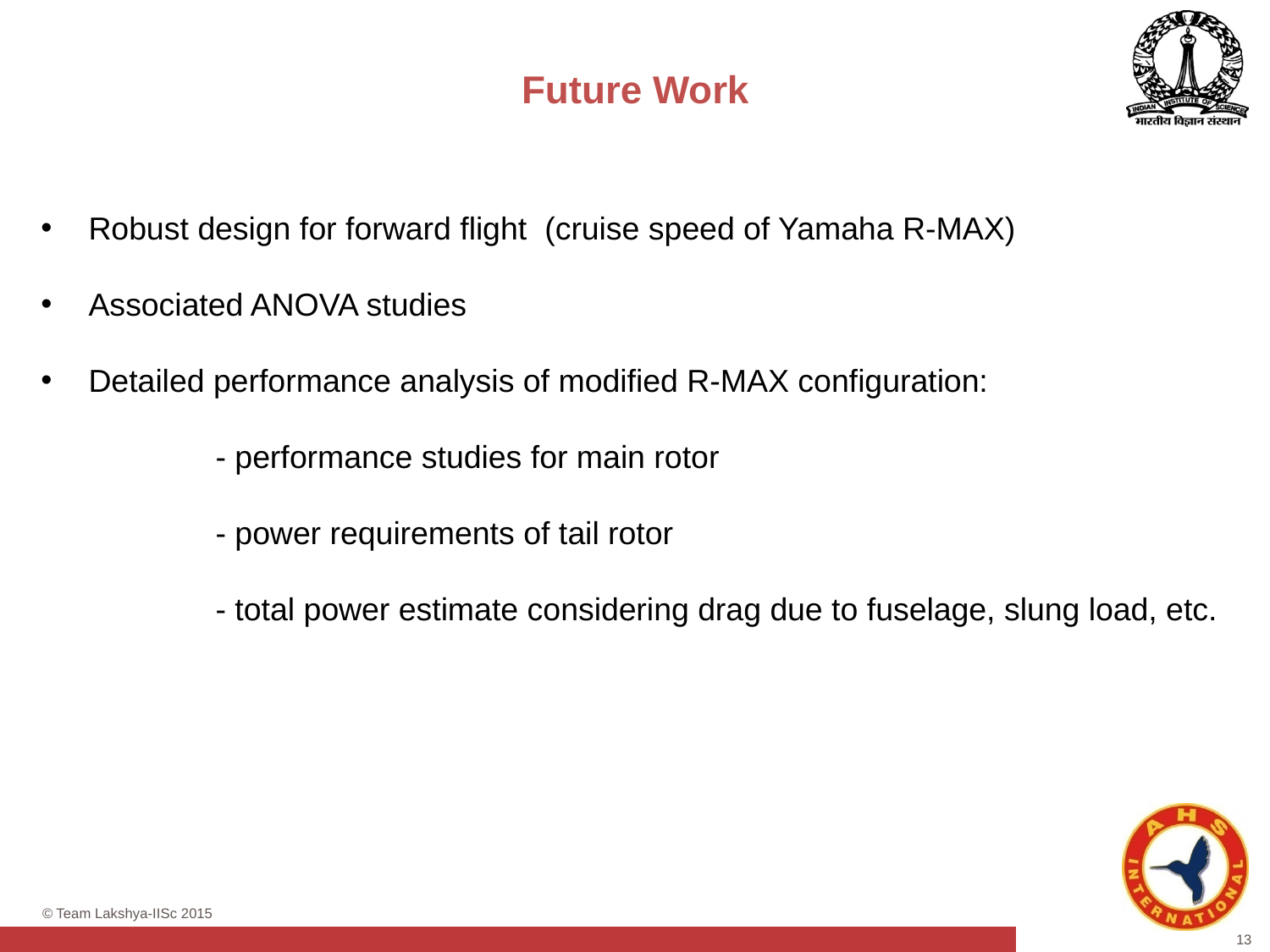

# Future Work
Robust design for forward flight  (cruise speed of Yamaha R-MAX)
Associated ANOVA studies
Detailed performance analysis of modified R-MAX configuration:
	- performance studies for main rotor
	- power requirements of tail rotor
	- total power estimate considering drag due to fuselage, slung load, etc.